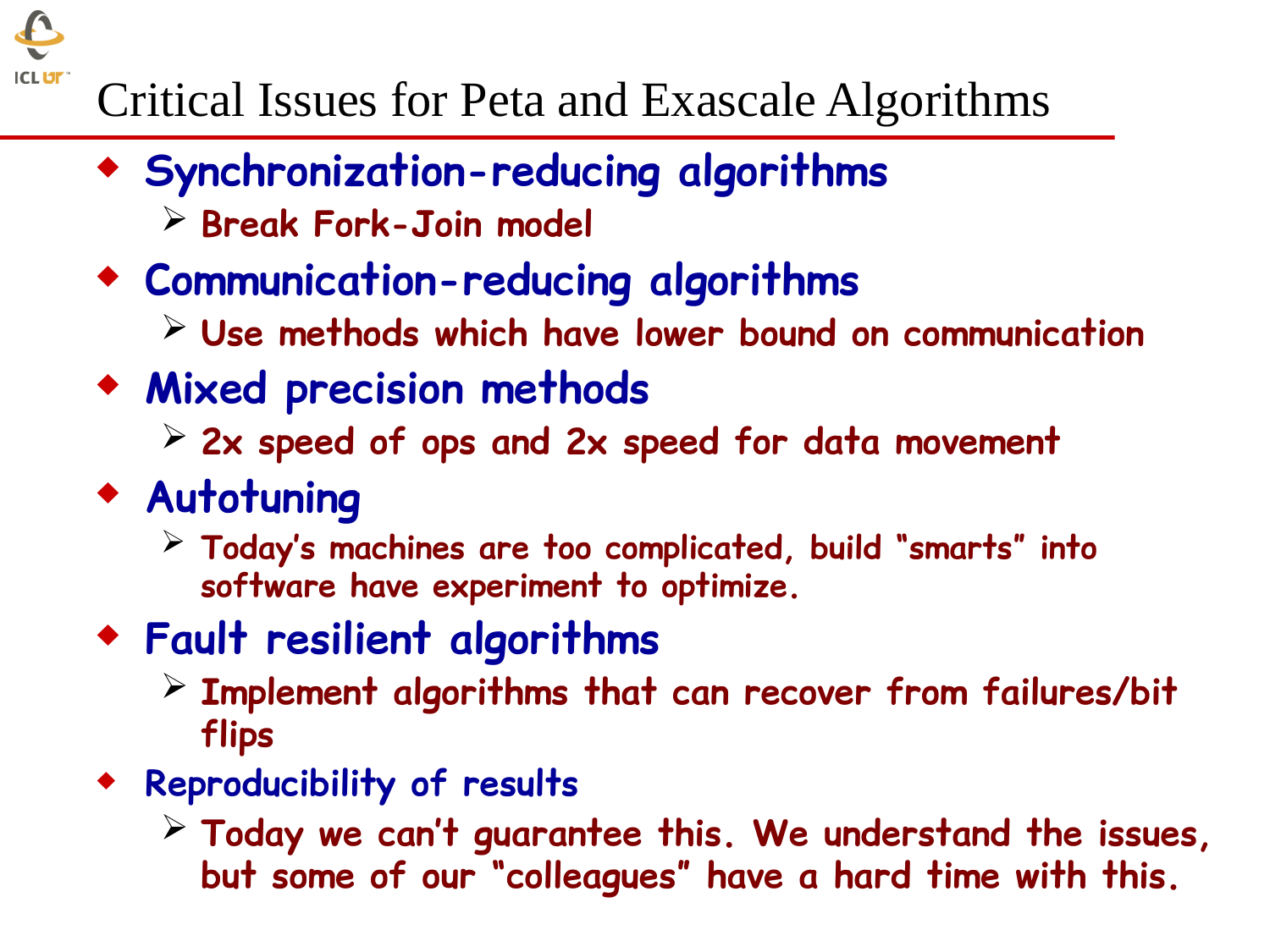

# Critical Issues for Peta and Exascale Algorithms
Synchronization-reducing algorithms
Break Fork-Join model
Communication-reducing algorithms
Use methods which have lower bound on communication
Mixed precision methods
2x speed of ops and 2x speed for data movement
Autotuning
Today’s machines are too complicated, build “smarts” into software have experiment to optimize.
Fault resilient algorithms
Implement algorithms that can recover from failures/bit flips
Reproducibility of results
Today we can’t guarantee this. We understand the issues, but some of our “colleagues” have a hard time with this.